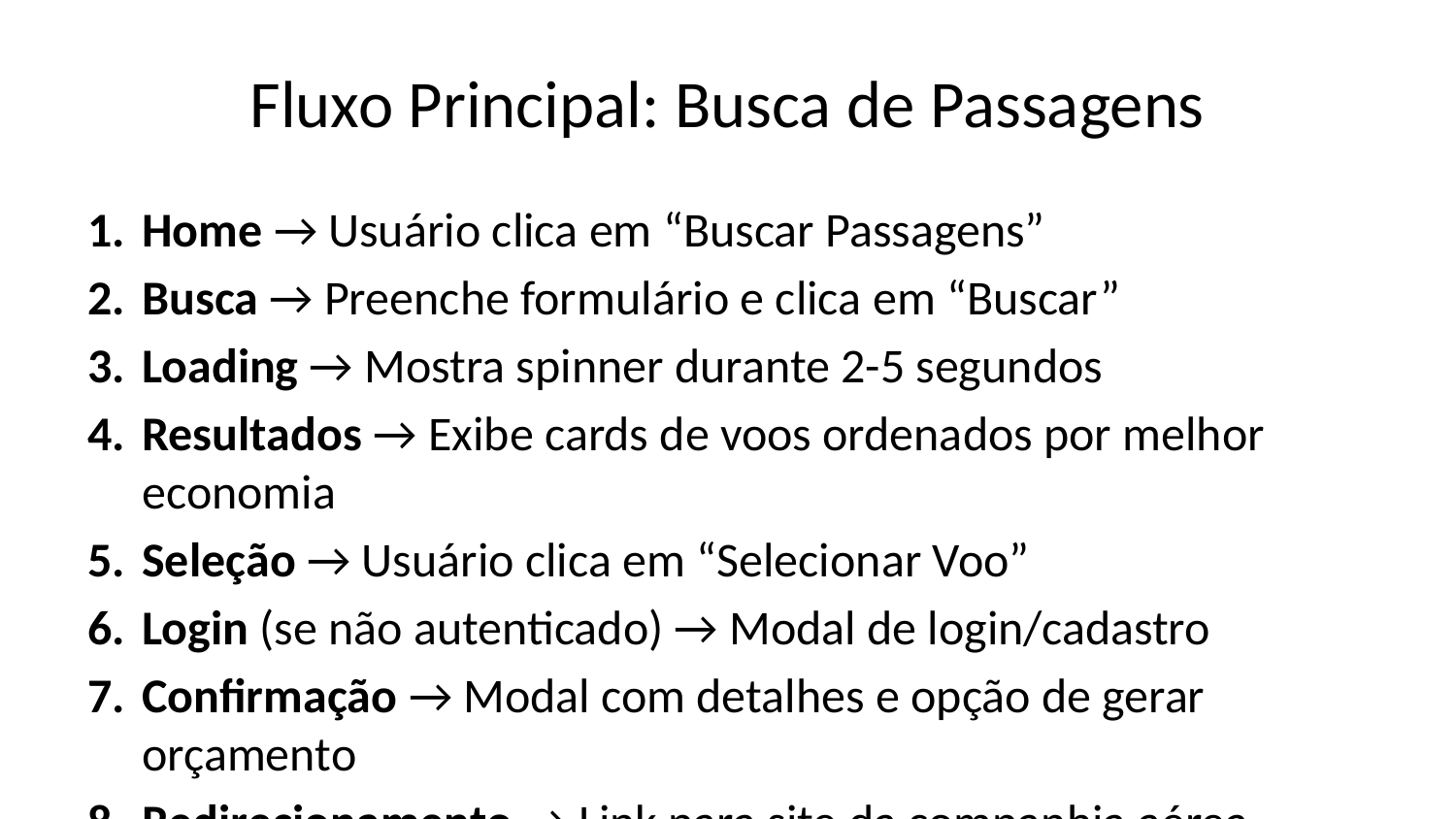

# Fluxo Principal: Busca de Passagens
Home → Usuário clica em “Buscar Passagens”
Busca → Preenche formulário e clica em “Buscar”
Loading → Mostra spinner durante 2-5 segundos
Resultados → Exibe cards de voos ordenados por melhor economia
Seleção → Usuário clica em “Selecionar Voo”
Login (se não autenticado) → Modal de login/cadastro
Confirmação → Modal com detalhes e opção de gerar orçamento
Redirecionamento → Link para site da companhia aérea